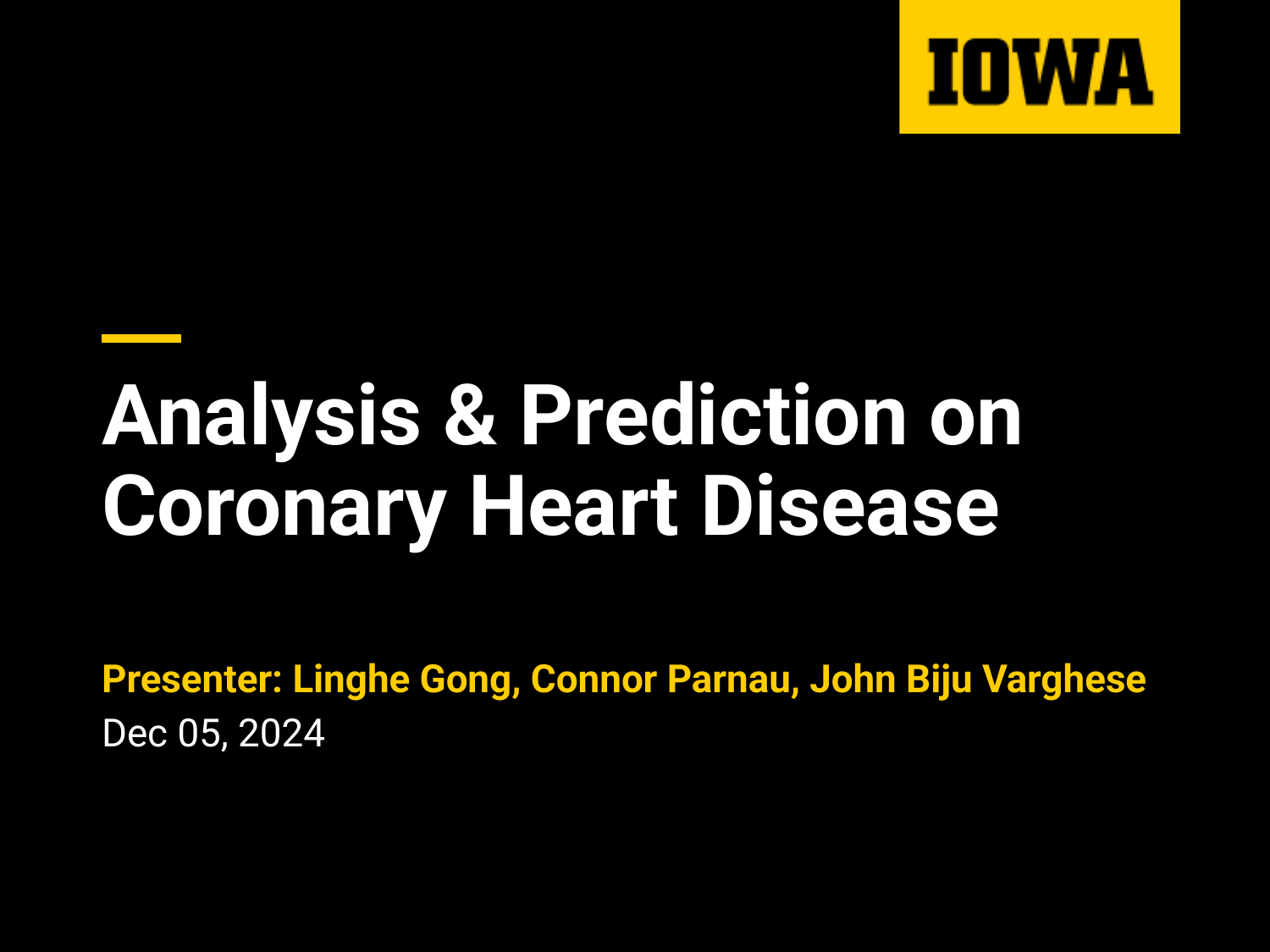

# Analysis & Prediction on Coronary Heart Disease
Presenter: Linghe Gong, Connor Parnau, John Biju Varghese
Dec 05, 2024